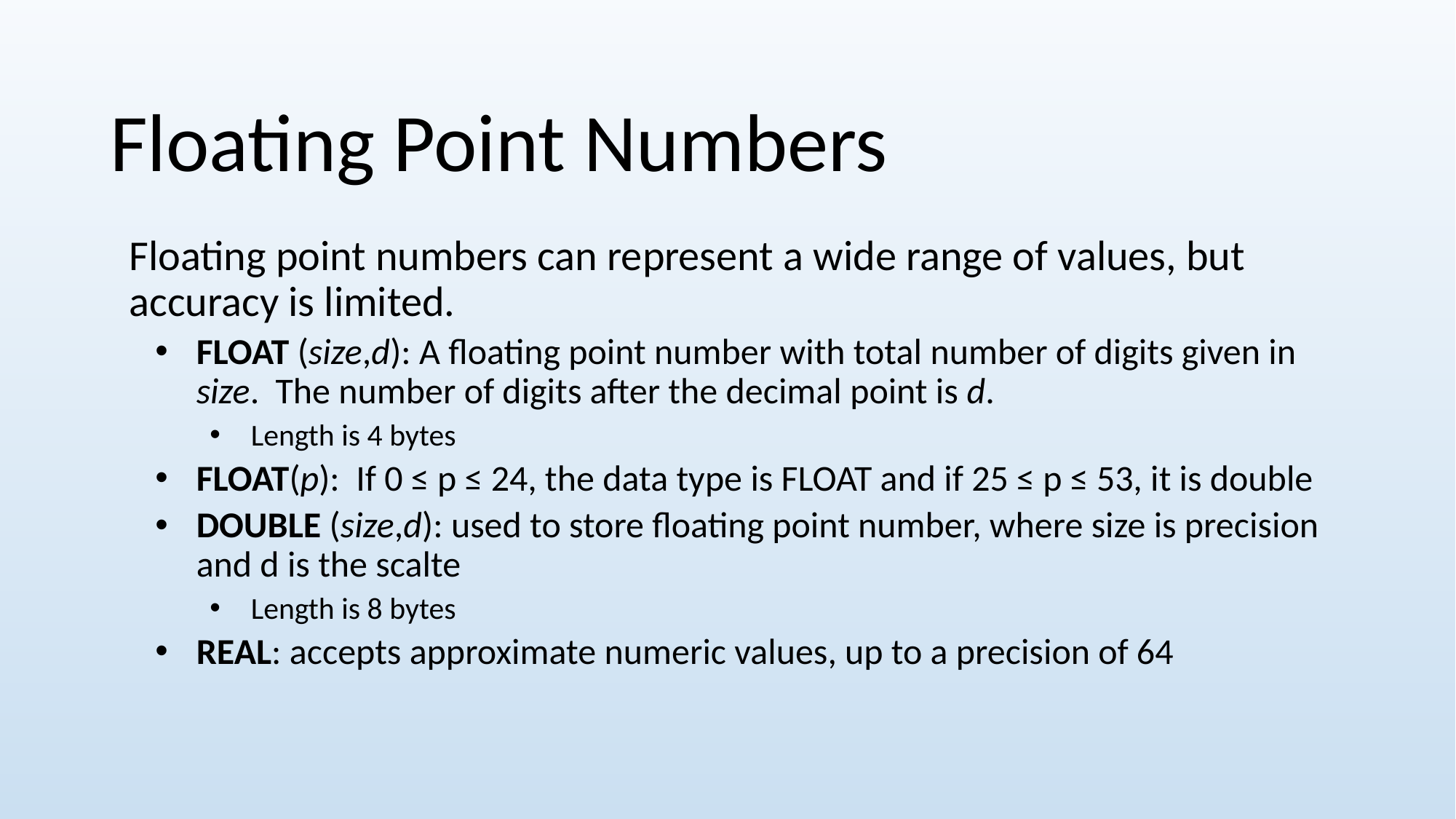

# Floating Point Numbers
Floating point numbers can represent a wide range of values, but accuracy is limited.
FLOAT (size,d): A floating point number with total number of digits given in size.  The number of digits after the decimal point is d.
Length is 4 bytes
FLOAT(p):  If 0 ≤ p ≤ 24, the data type is FLOAT and if 25 ≤ p ≤ 53, it is double
DOUBLE (size,d): used to store floating point number, where size is precision and d is the scalte
Length is 8 bytes
REAL: accepts approximate numeric values, up to a precision of 64